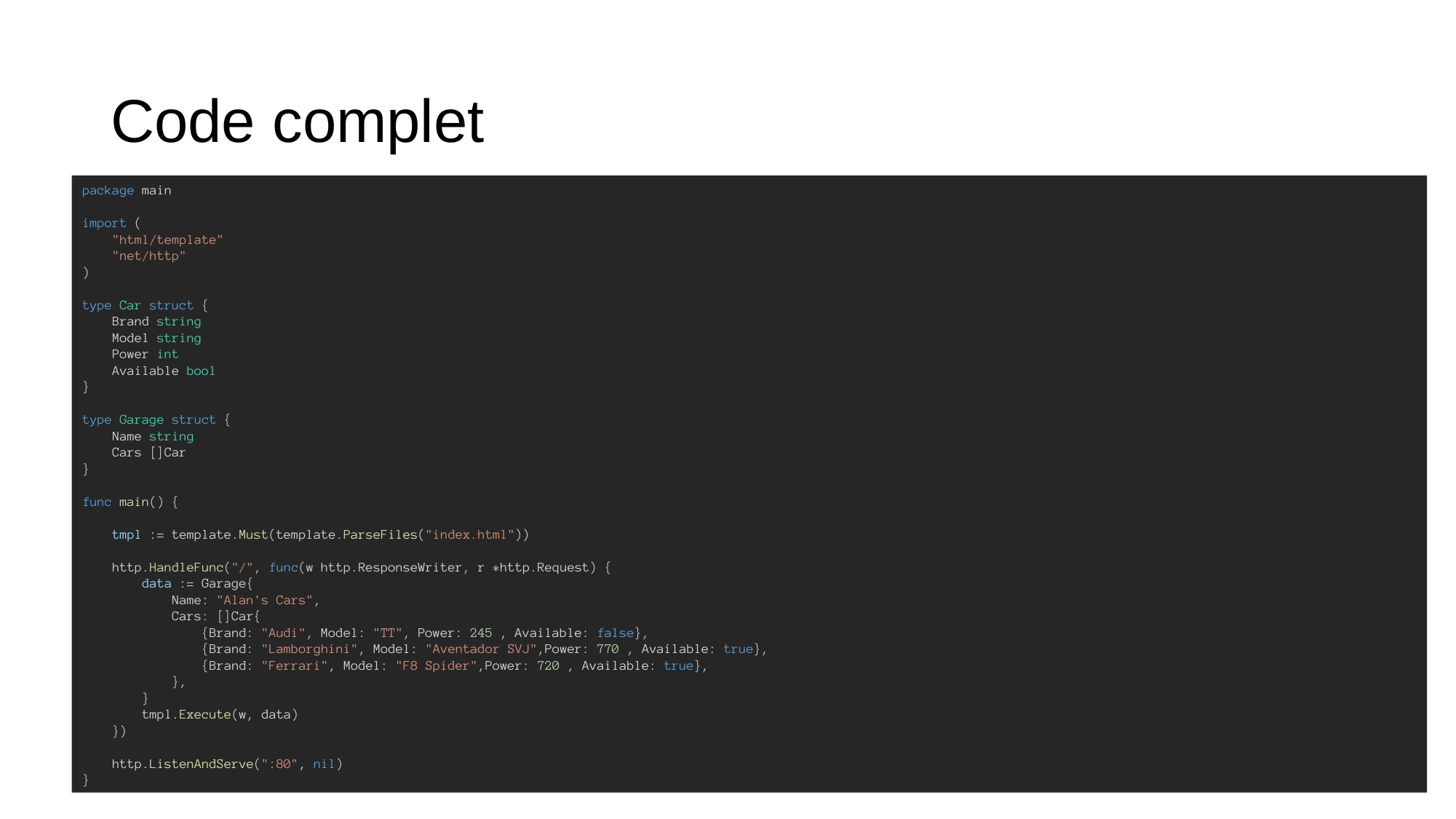

# Code complet
package main
import (
    "html/template"
    "net/http"
)
type Car struct {
    Brand string
    Model string
    Power int
    Available bool
}
type Garage struct {
    Name string
    Cars []Car
}
func main() {
    tmpl := template.Must(template.ParseFiles("index.html"))
    http.HandleFunc("/", func(w http.ResponseWriter, r *http.Request) {
        data := Garage{
            Name: "Alan's Cars",
            Cars: []Car{
                {Brand: "Audi", Model: "TT", Power: 245 , Available: false},
                {Brand: "Lamborghini", Model: "Aventador SVJ",Power: 770 , Available: true},
                {Brand: "Ferrari", Model: "F8 Spider",Power: 720 , Available: true},
            },
        }
        tmpl.Execute(w, data)
    })
    http.ListenAndServe(":80", nil)
}